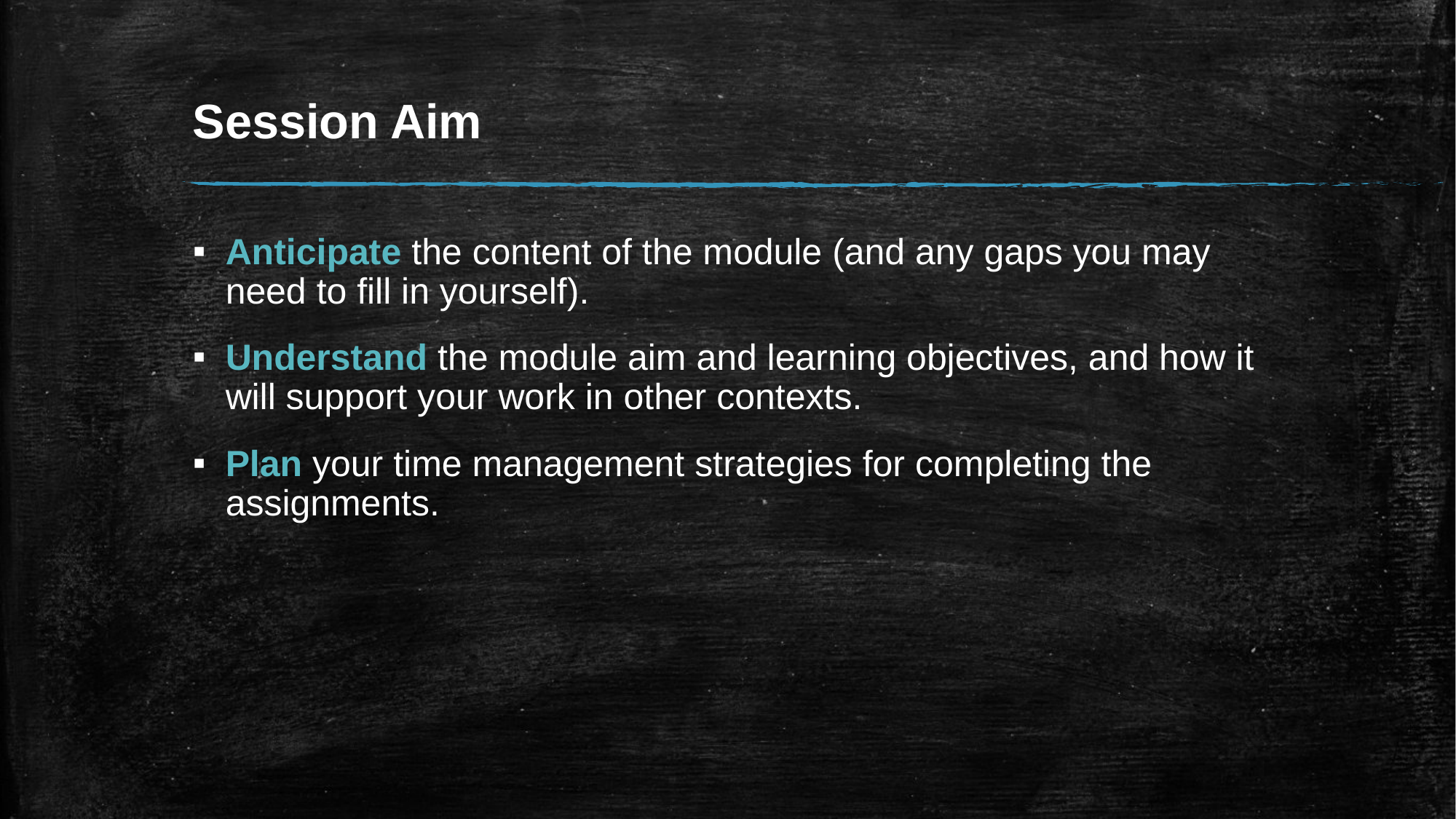

# Session Aim
Anticipate the content of the module (and any gaps you may need to fill in yourself).
Understand the module aim and learning objectives, and how it will support your work in other contexts.
Plan your time management strategies for completing the assignments.